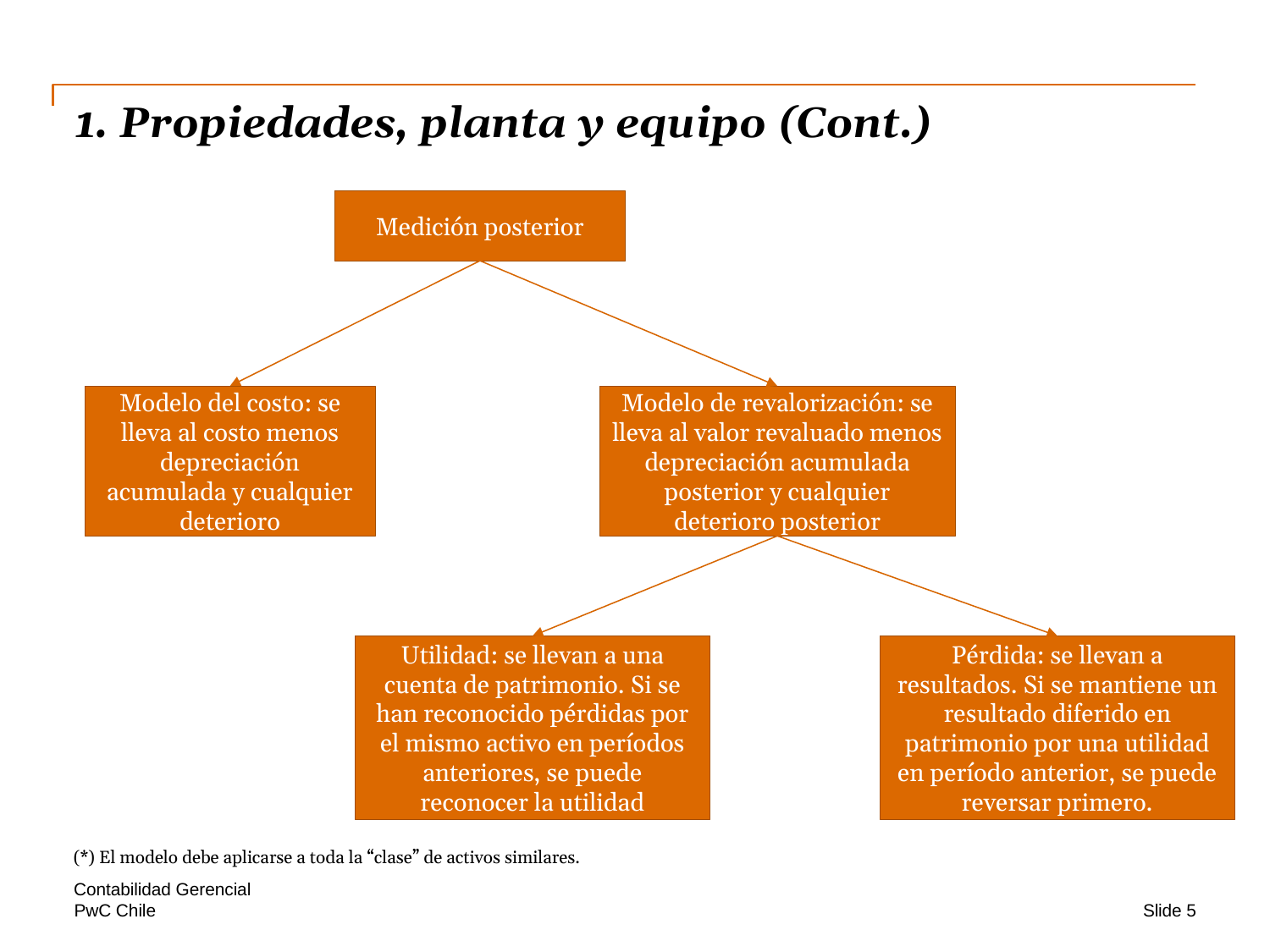

# 1. Propiedades, planta y equipo (Cont.)
Medición posterior
Modelo del costo: se lleva al costo menos depreciación acumulada y cualquier deterioro
Modelo de revalorización: se lleva al valor revaluado menos depreciación acumulada posterior y cualquier deterioro posterior
Utilidad: se llevan a una cuenta de patrimonio. Si se han reconocido pérdidas por el mismo activo en períodos anteriores, se puede reconocer la utilidad
Pérdida: se llevan a resultados. Si se mantiene un resultado diferido en patrimonio por una utilidad en período anterior, se puede reversar primero.
(*) El modelo debe aplicarse a toda la “clase” de activos similares.

Contabilidad Gerencial
Slide 5